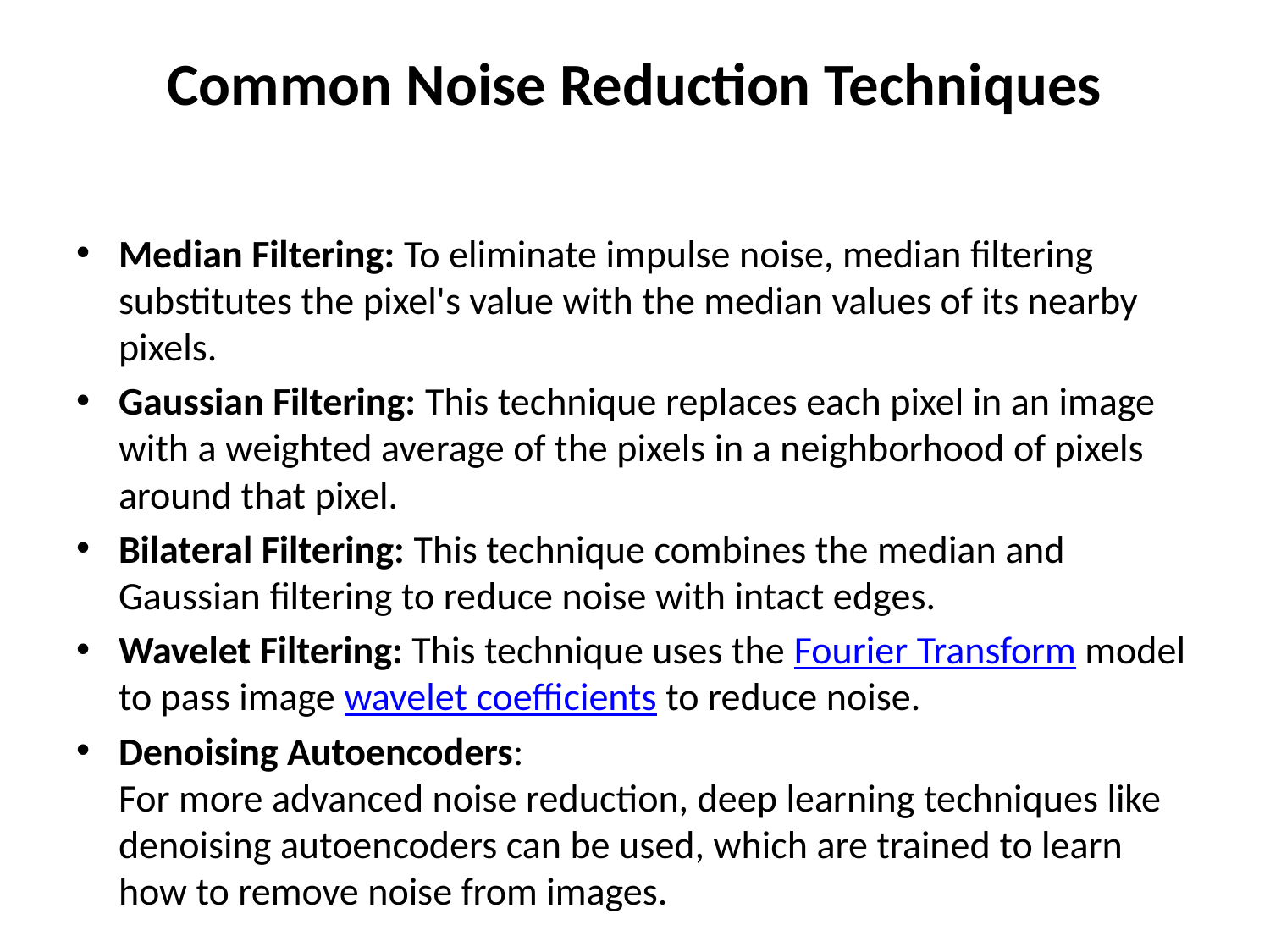

# Common Noise Reduction Techniques
Median Filtering: To eliminate impulse noise, median filtering substitutes the pixel's value with the median values of its nearby pixels.
Gaussian Filtering: This technique replaces each pixel in an image with a weighted average of the pixels in a neighborhood of pixels around that pixel.
Bilateral Filtering: This technique combines the median and Gaussian filtering to reduce noise with intact edges.
Wavelet Filtering: This technique uses the Fourier Transform model to pass image wavelet coefficients to reduce noise.
Denoising Autoencoders:
For more advanced noise reduction, deep learning techniques like denoising autoencoders can be used, which are trained to learn how to remove noise from images.